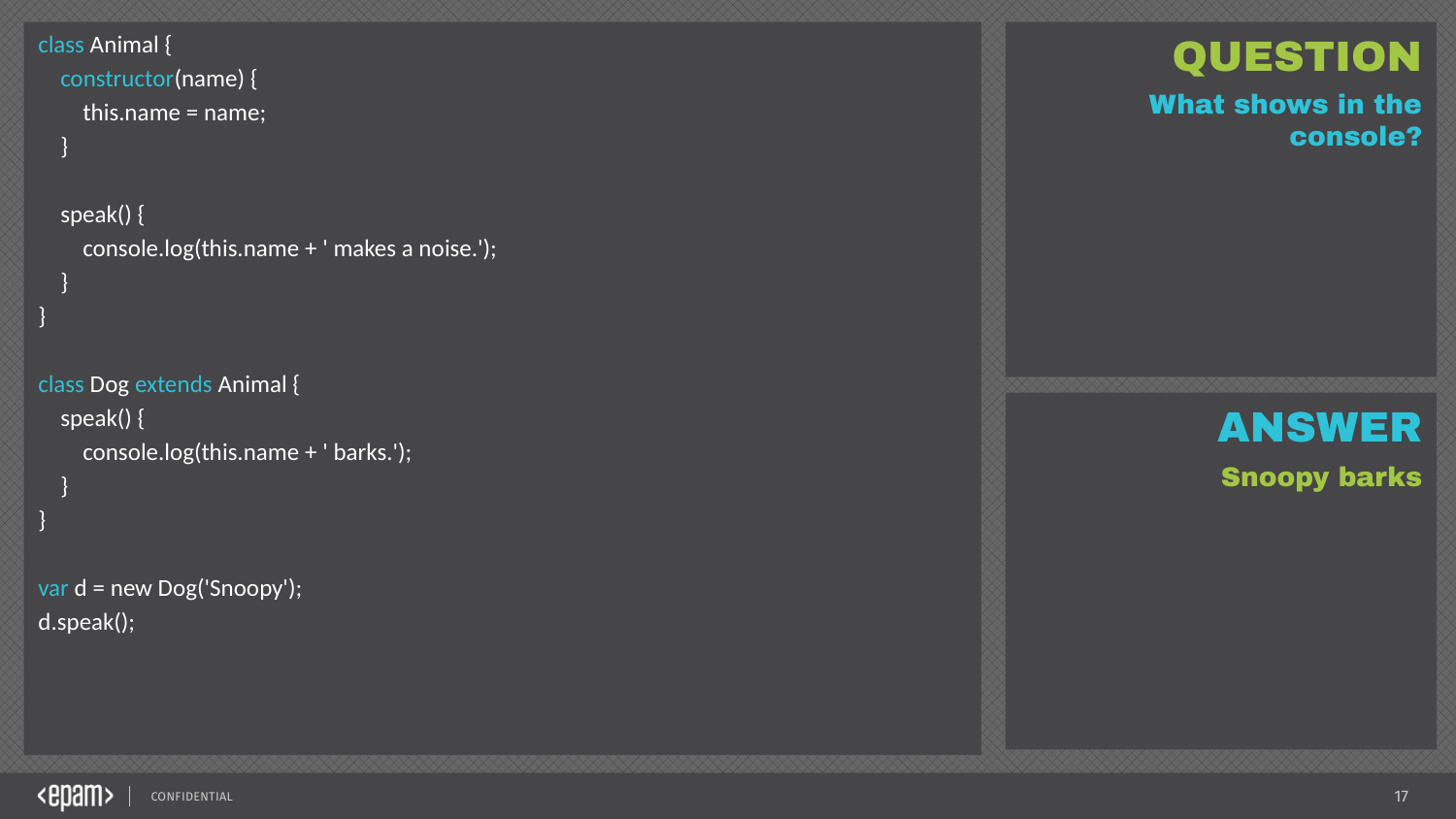

class Animal {
    constructor(name) {
        this.name = name;
    }

    speak() {
        console.log(this.name + ' makes a noise.');
    }
}

class Dog extends Animal {
    speak() {
        console.log(this.name + ' barks.');
    }
}

var d = new Dog('Snoopy');
d.speak();
What shows in the console?

Snoopy barks